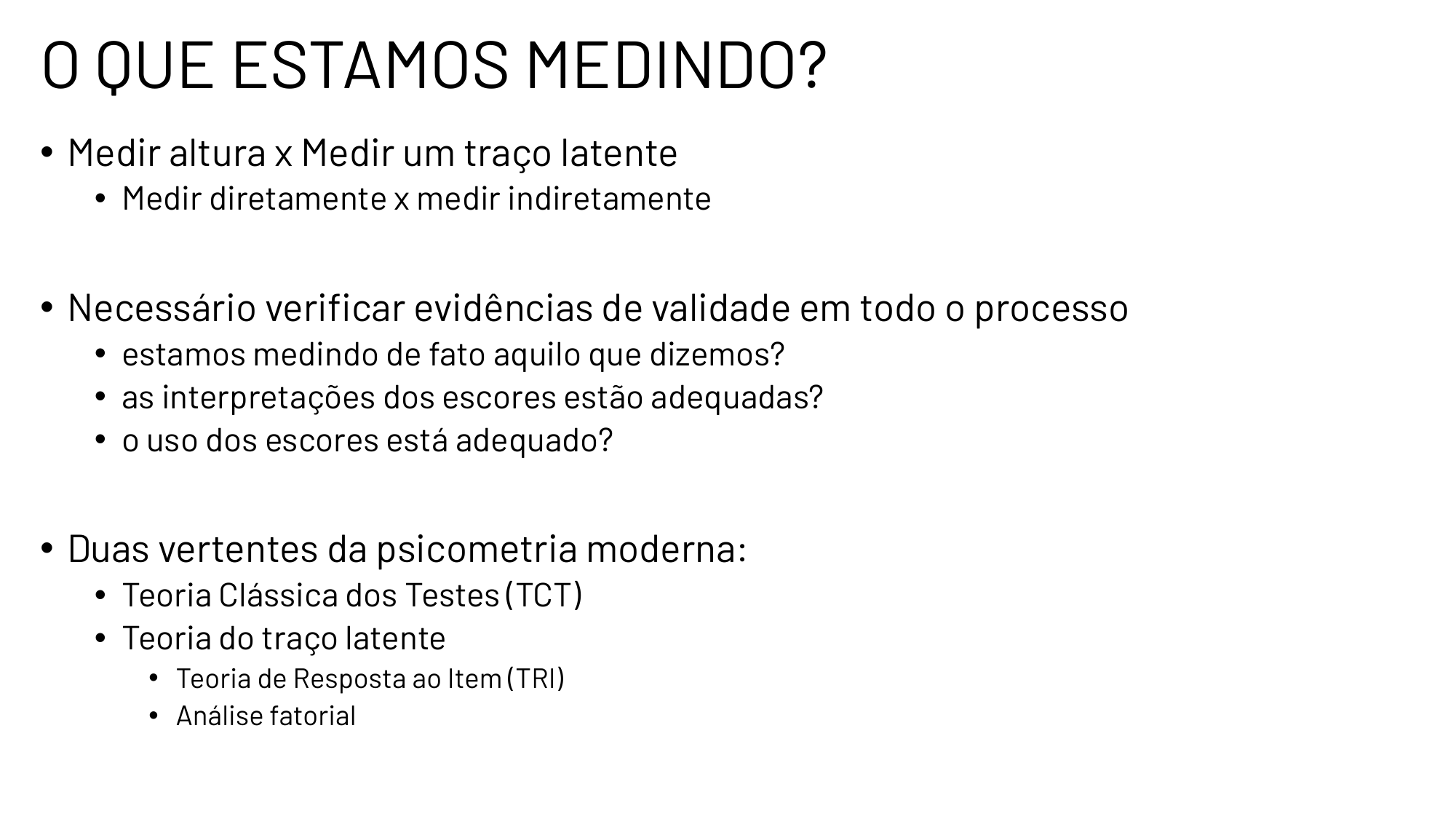

# O QUE ESTAMOS MEDINDO?
Medir altura x Medir um traço latente
Medir diretamente x medir indiretamente

Necessário verificar evidências de validade em todo o processo
estamos medindo de fato aquilo que dizemos?
as interpretações dos escores estão adequadas?
o uso dos escores está adequado?

Duas vertentes da psicometria moderna:
Teoria Clássica dos Testes (TCT)
Teoria do traço latente
Teoria de Resposta ao Item (TRI)
Análise fatorial